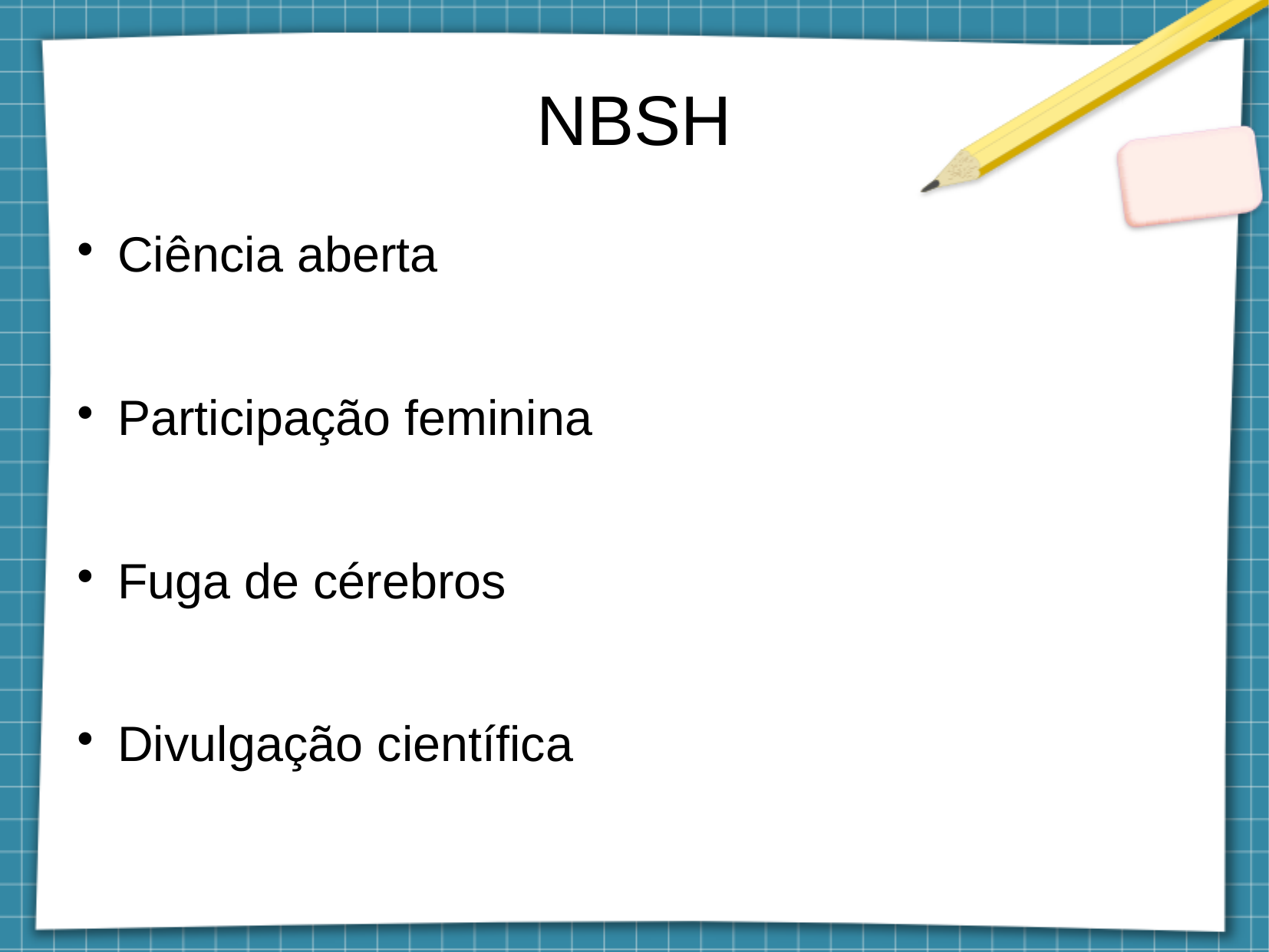

NBSH
Ciência aberta

Participação feminina

Fuga de cérebros

Divulgação científica